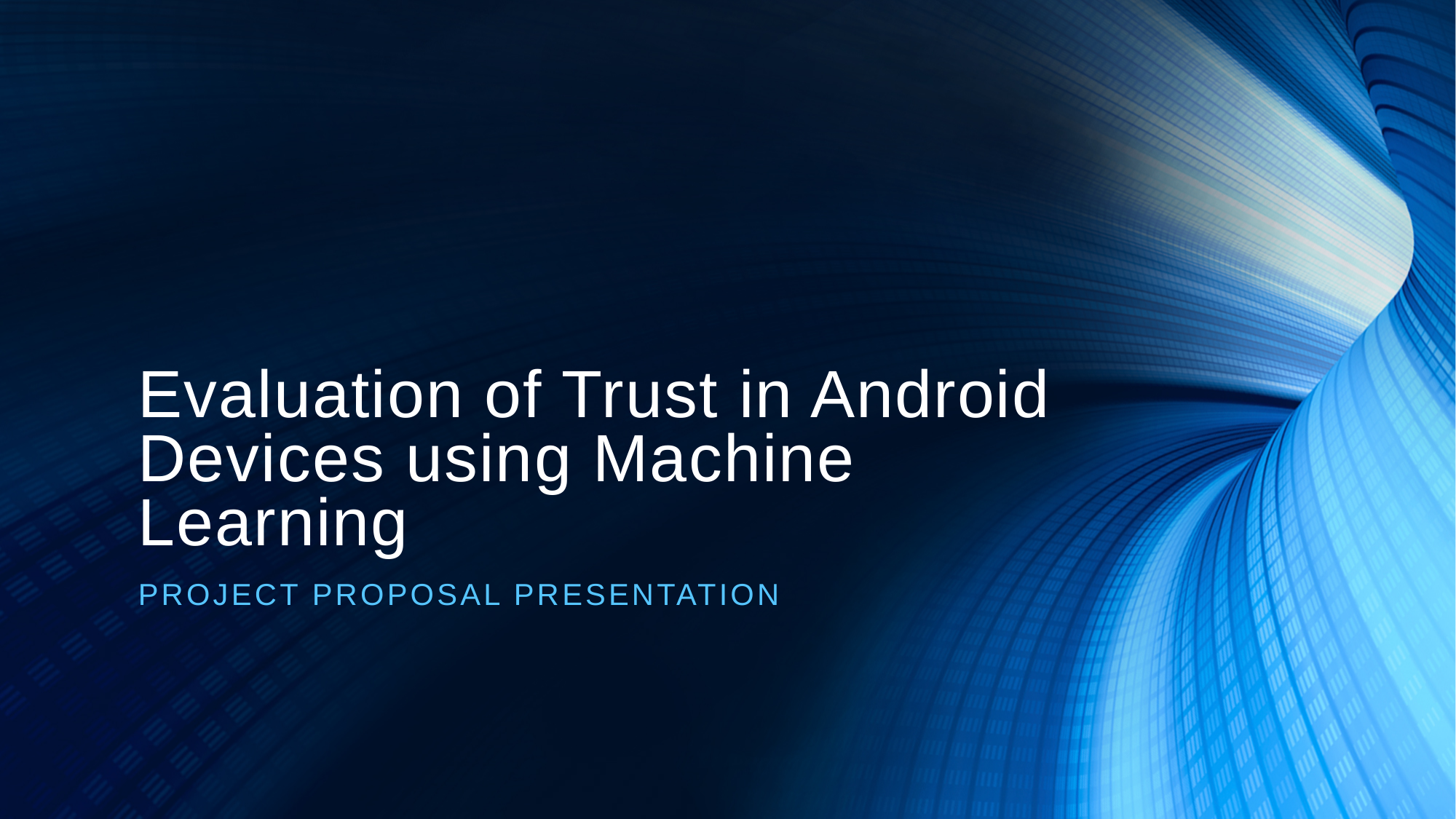

# Evaluation of Trust in Android Devices using Machine Learning
PROJECT PROPOSAL PRESENTATION